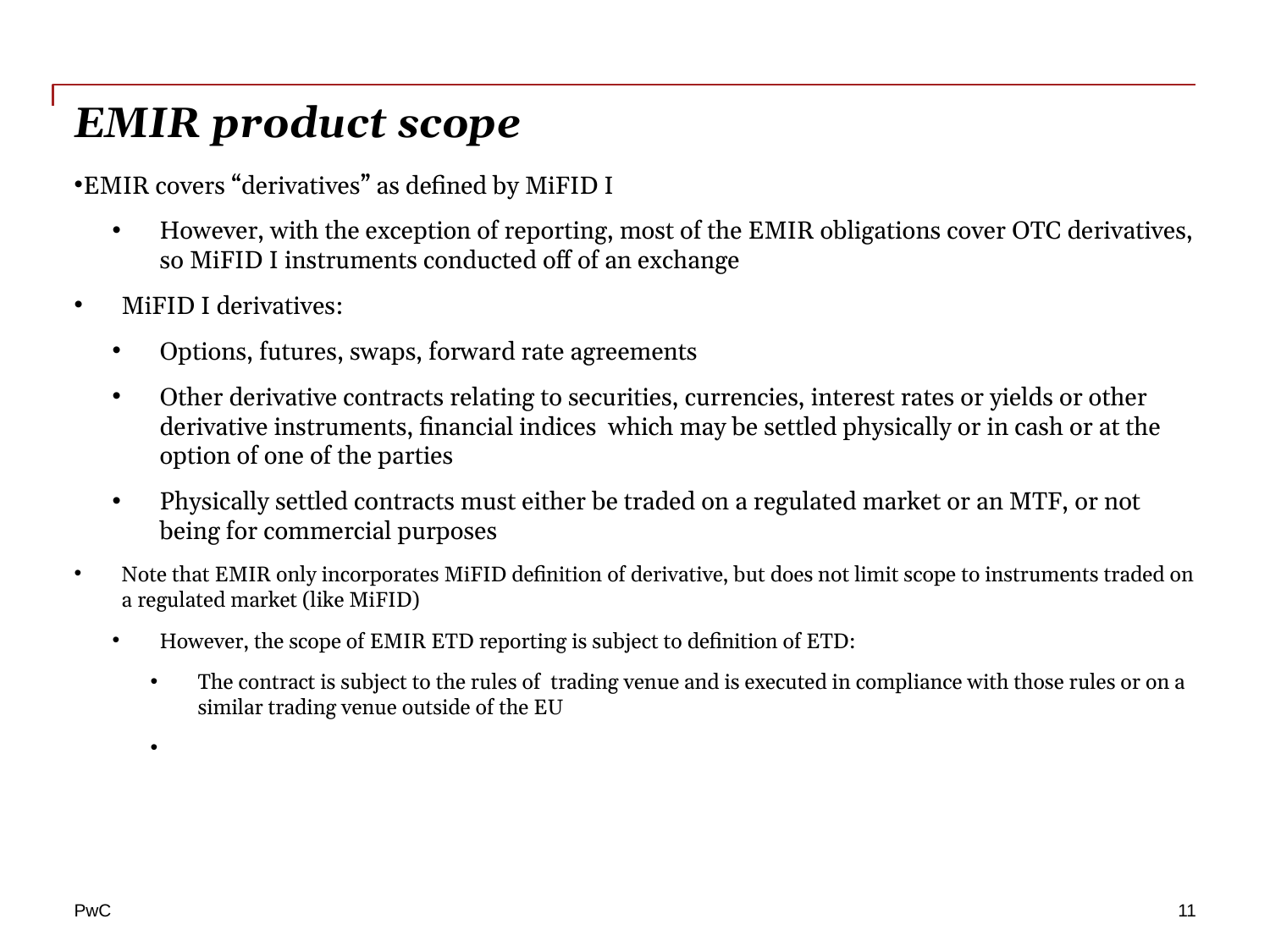

# EMIR product scope
EMIR covers “derivatives” as defined by MiFID I
However, with the exception of reporting, most of the EMIR obligations cover OTC derivatives, so MiFID I instruments conducted off of an exchange
MiFID I derivatives:
Options, futures, swaps, forward rate agreements
Other derivative contracts relating to securities, currencies, interest rates or yields or other derivative instruments, financial indices  which may be settled physically or in cash or at the option of one of the parties
Physically settled contracts must either be traded on a regulated market or an MTF, or not being for commercial purposes
Note that EMIR only incorporates MiFID definition of derivative, but does not limit scope to instruments traded on a regulated market (like MiFID)
However, the scope of EMIR ETD reporting is subject to definition of ETD:
The contract is subject to the rules of  trading venue and is executed in compliance with those rules or on a similar trading venue outside of the EU

11